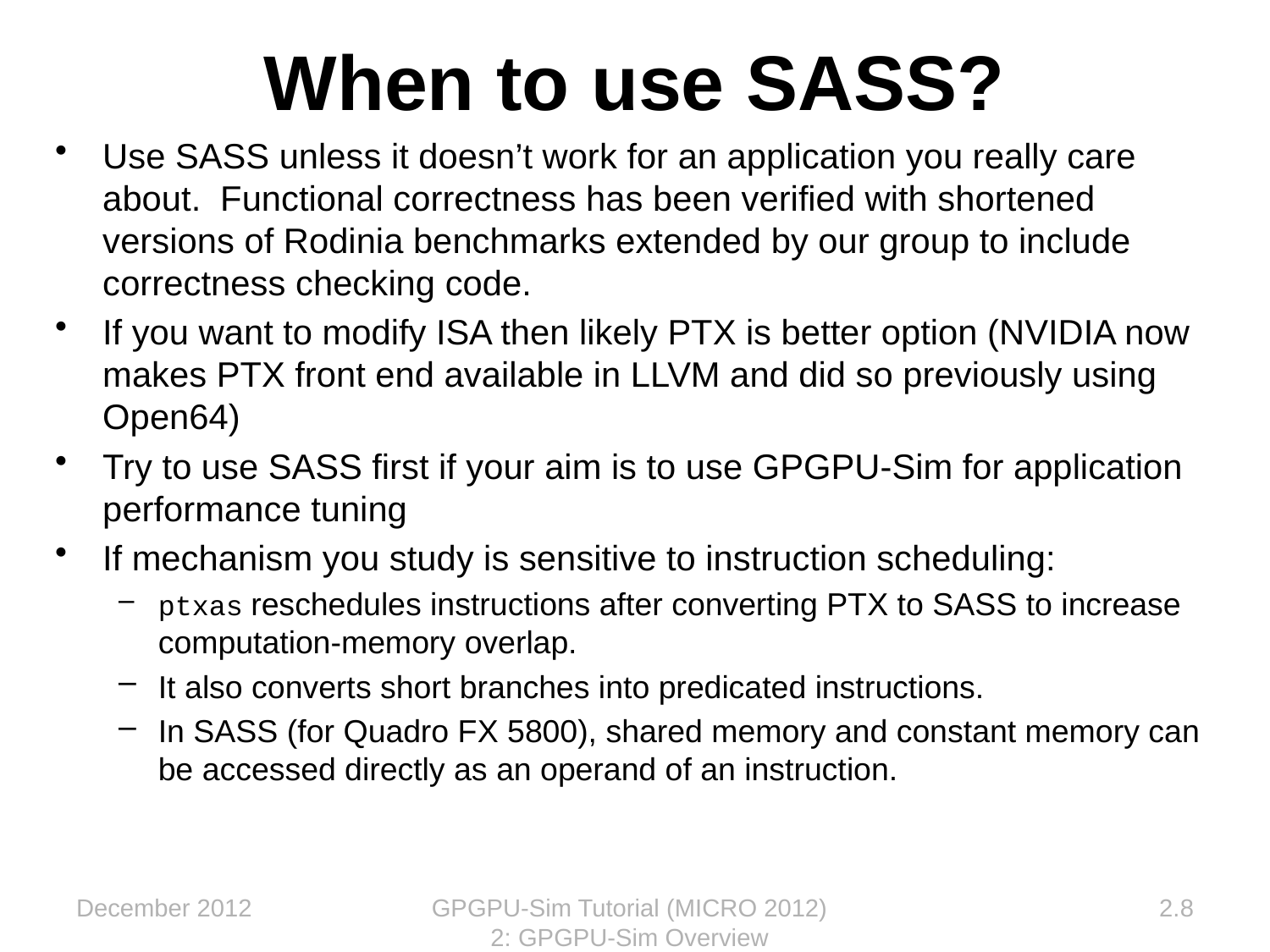

# When to use SASS?
Use SASS unless it doesn’t work for an application you really care about.  Functional correctness has been verified with shortened versions of Rodinia benchmarks extended by our group to include correctness checking code.
If you want to modify ISA then likely PTX is better option (NVIDIA now makes PTX front end available in LLVM and did so previously using Open64)
Try to use SASS first if your aim is to use GPGPU-Sim for application performance tuning
If mechanism you study is sensitive to instruction scheduling:
ptxas reschedules instructions after converting PTX to SASS to increase computation-memory overlap.
It also converts short branches into predicated instructions.
In SASS (for Quadro FX 5800), shared memory and constant memory can be accessed directly as an operand of an instruction.

December 2012
GPGPU-Sim Tutorial (MICRO 2012) 2: GPGPU-Sim Overview
2.8